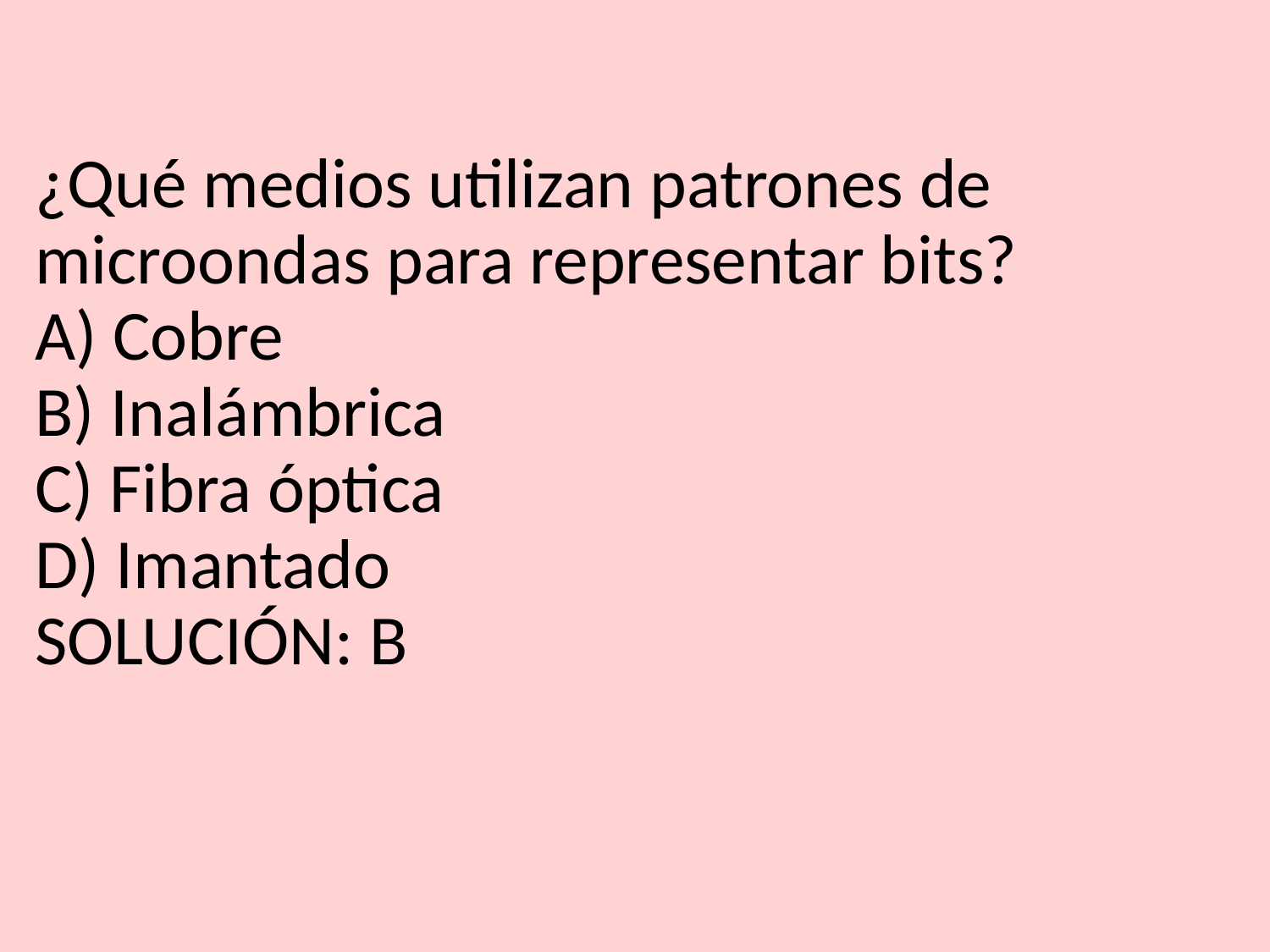

# ¿Qué medios utilizan patrones de microondas para representar bits? A) Cobre B) Inalámbrica C) Fibra óptica D) Imantado SOLUCIÓN: B